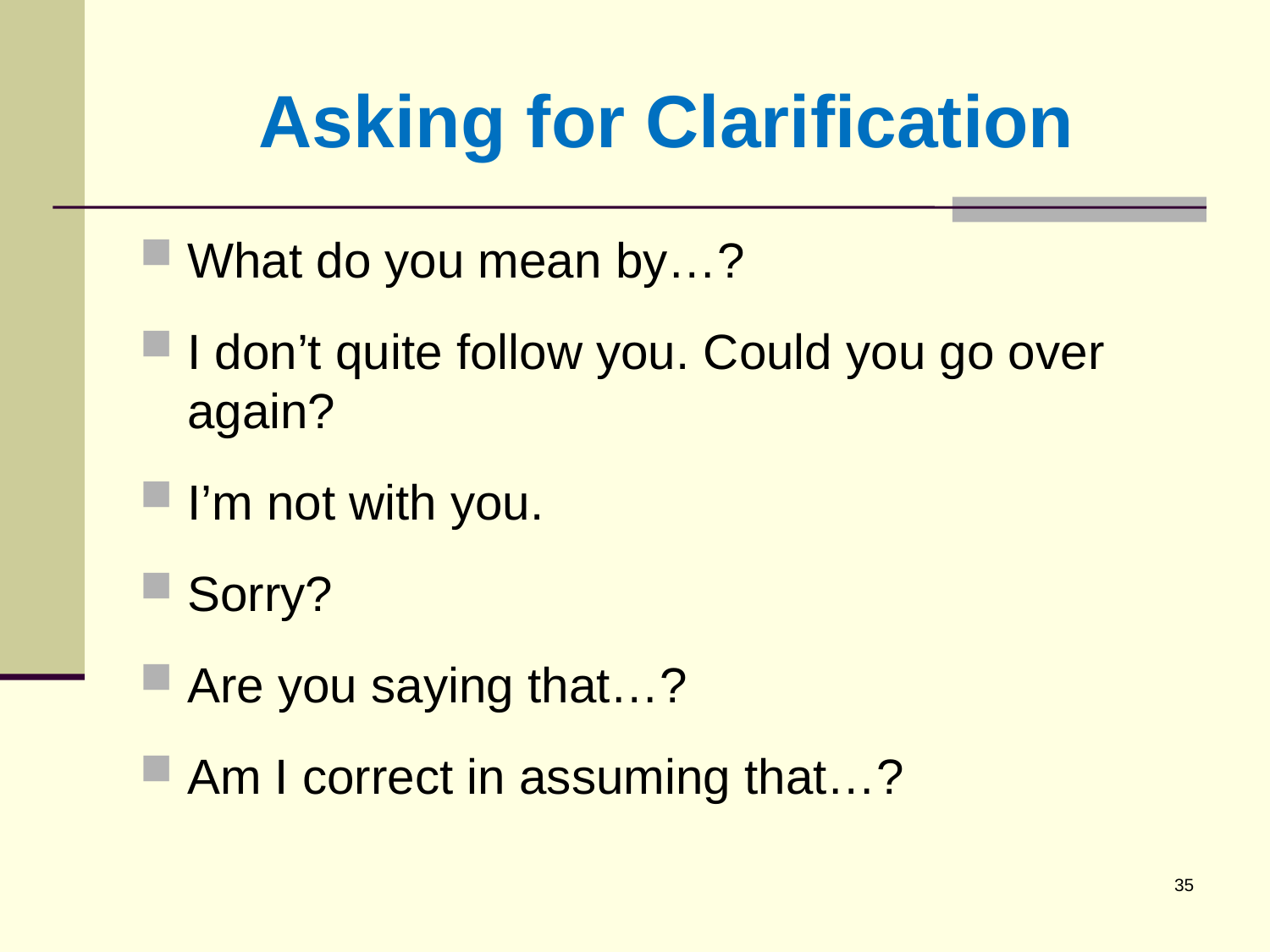

# Asking for Clarification
What do you mean by…?

I don’t quite follow you. Could you go over again?

I’m not with you.

Sorry?

Are you saying that…?

Am I correct in assuming that…?
35